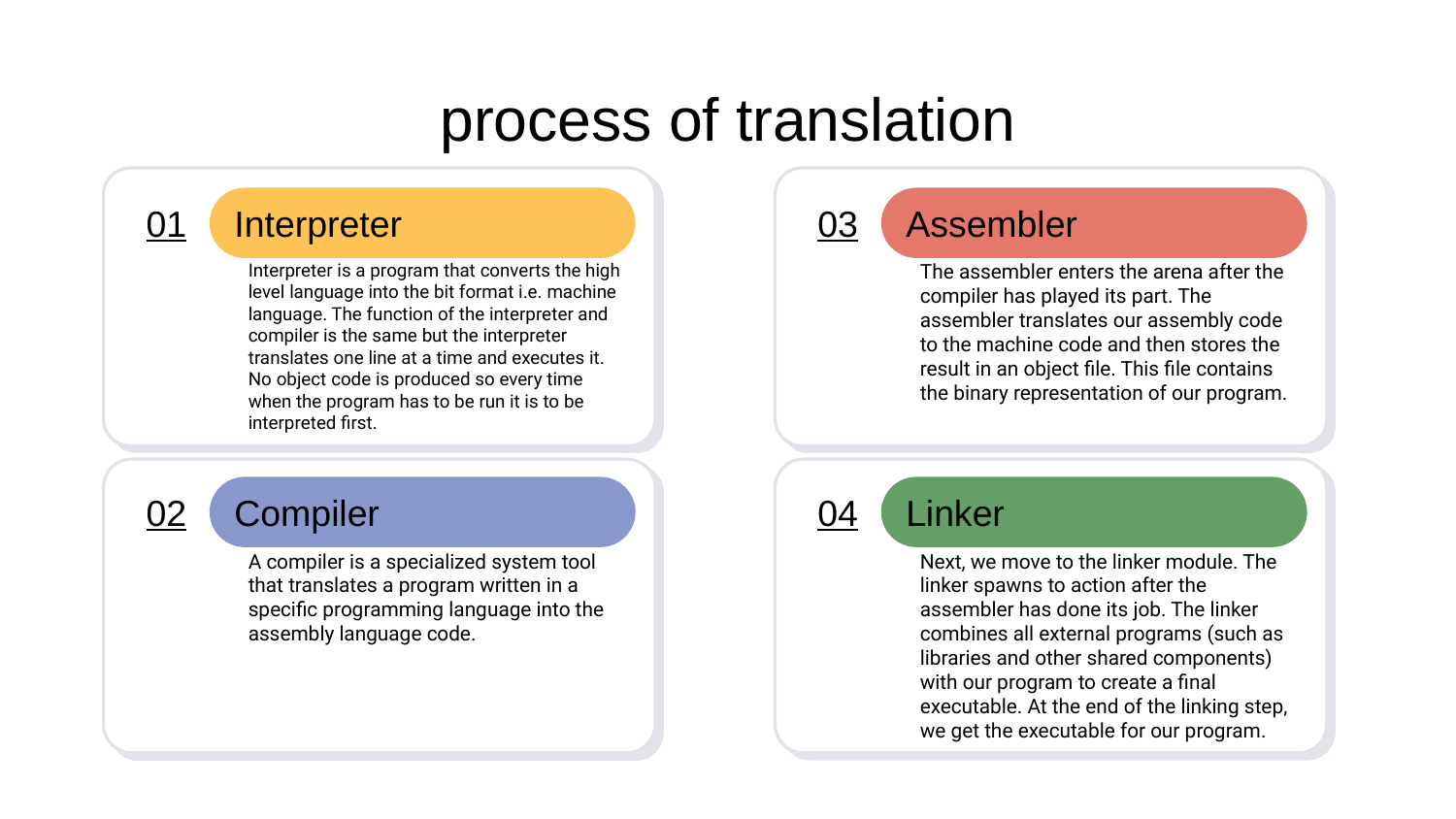

# process of translation
Interpreter
Interpreter is a program that converts the high level language into the bit format i.e. machine language. The function of the interpreter and compiler is the same but the interpreter translates one line at a time and executes it. No object code is produced so every time when the program has to be run it is to be interpreted first.
Assembler
The assembler enters the arena after the compiler has played its part. The assembler translates our assembly code to the machine code and then stores the result in an object file. This file contains the binary representation of our program.
01
03

Compiler
A compiler is a specialized system tool that translates a program written in a specific programming language into the assembly language code.
Linker
Next, we move to the linker module. The linker spawns to action after the assembler has done its job. The linker combines all external programs (such as libraries and other shared components) with our program to create a final executable. At the end of the linking step, we get the executable for our program.
02
04